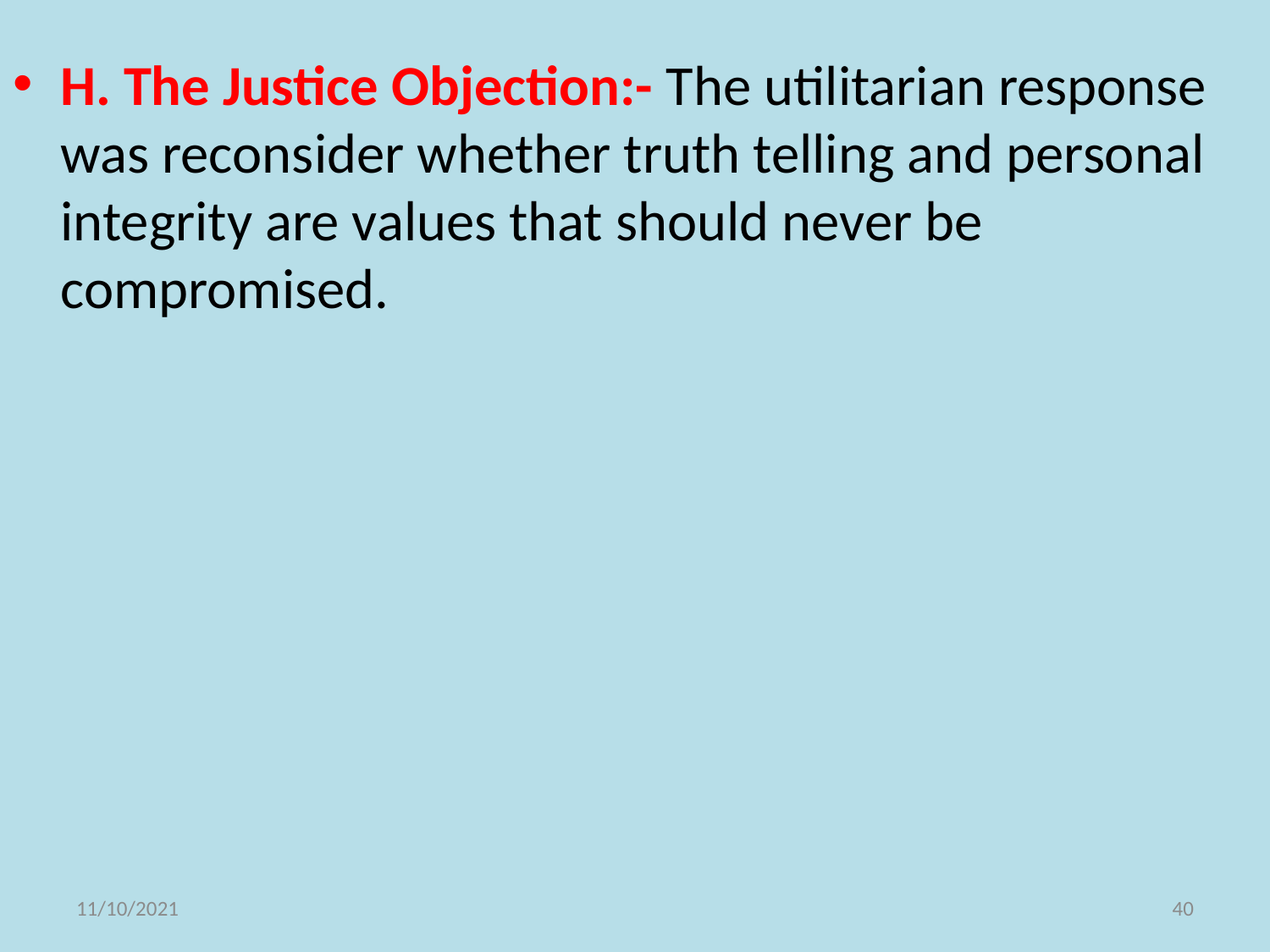

H. The Justice Objection:- The utilitarian response was reconsider whether truth telling and personal integrity are values that should never be compromised.

11/10/2021
40